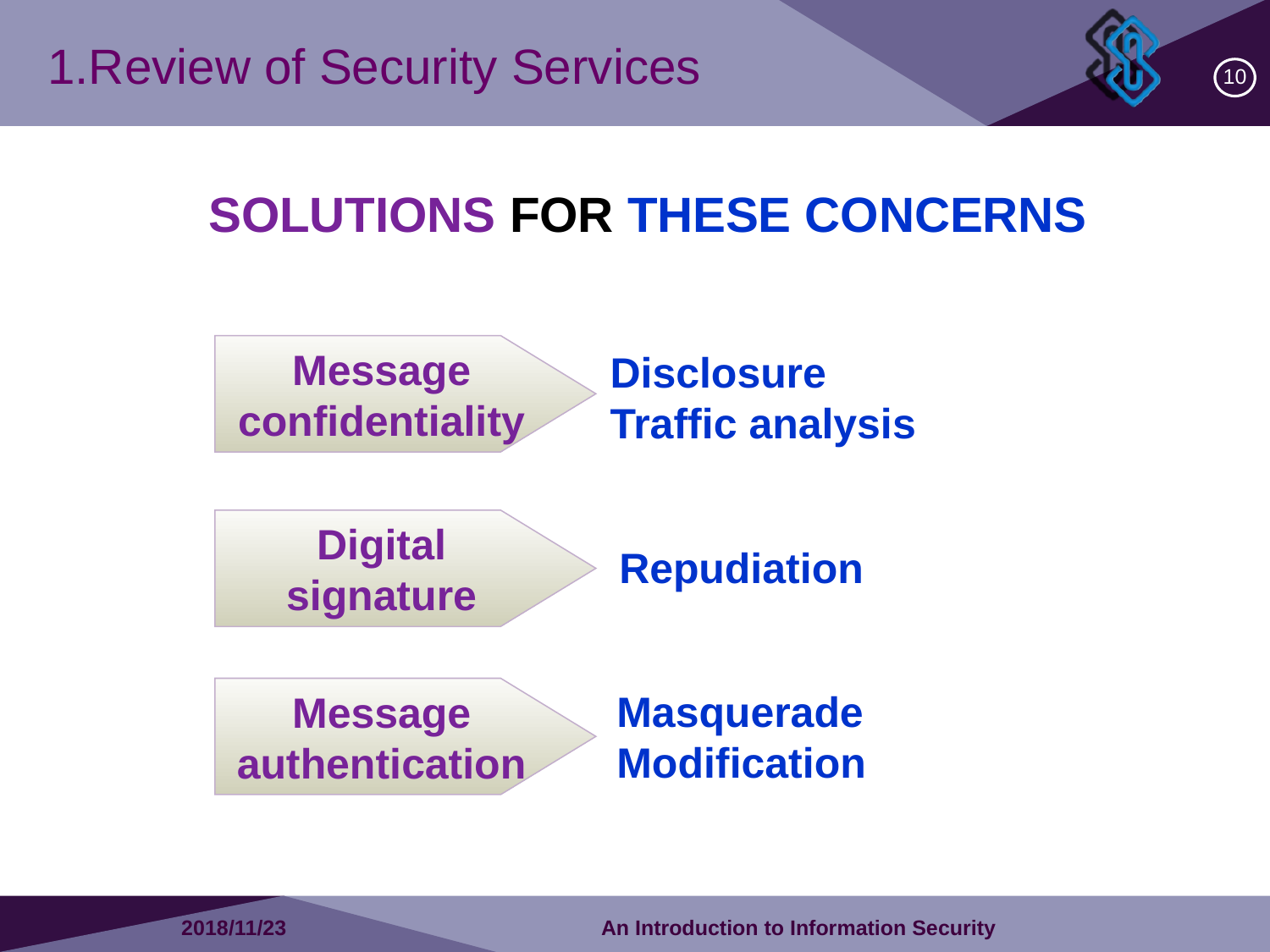

1.Review of Security Services
10
SOLUTIONS FOR THESE CONCERNS
Message
confidentiality
Disclosure
Traffic analysis
Digital
signature
Repudiation
Message
authentication
Masquerade
Modification
2018/11/23
An Introduction to Information Security